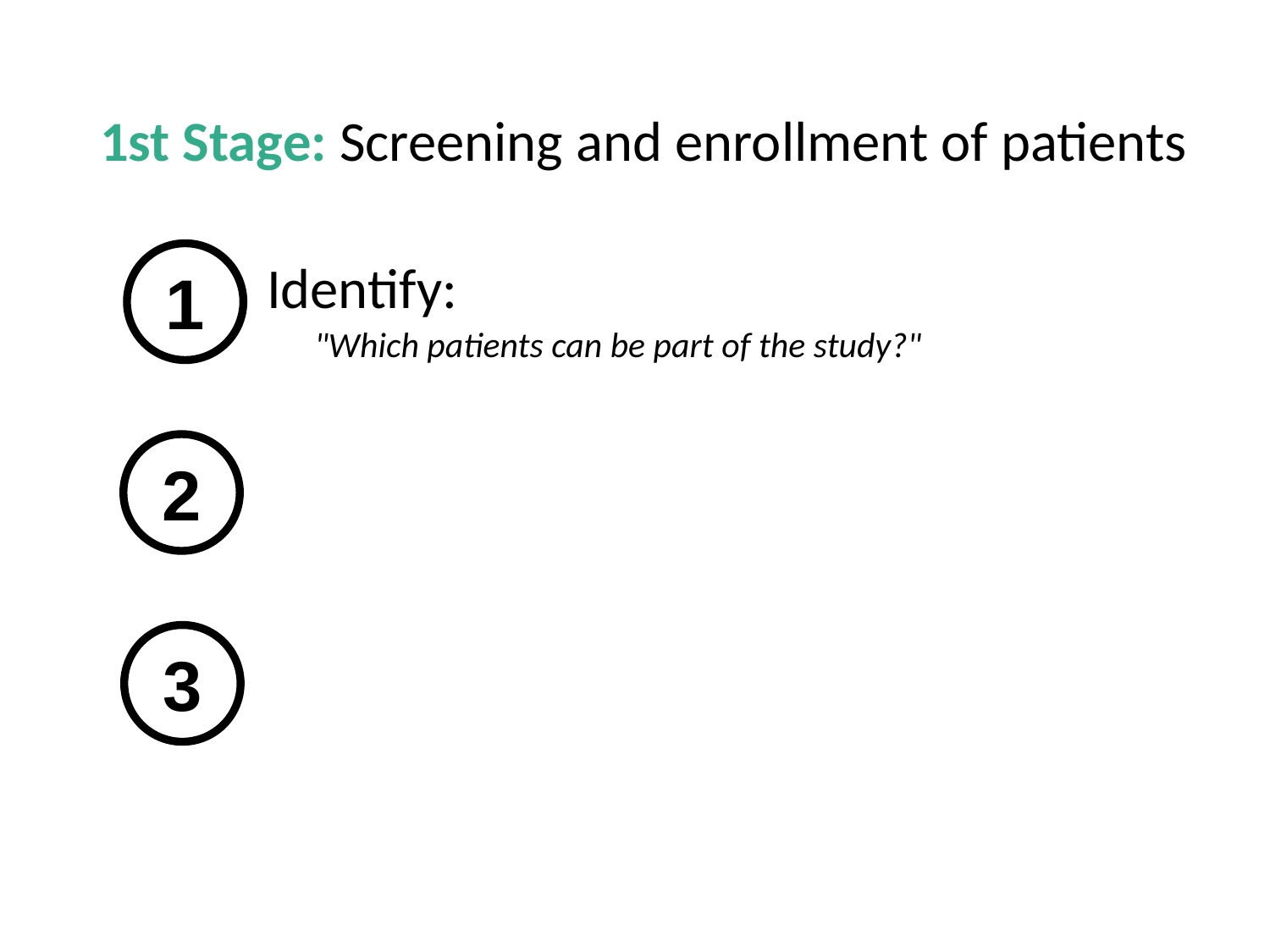

# 1st Stage: Screening and enrollment of patients
1
Identify:
"Which patients can be part of the study?"

2
3